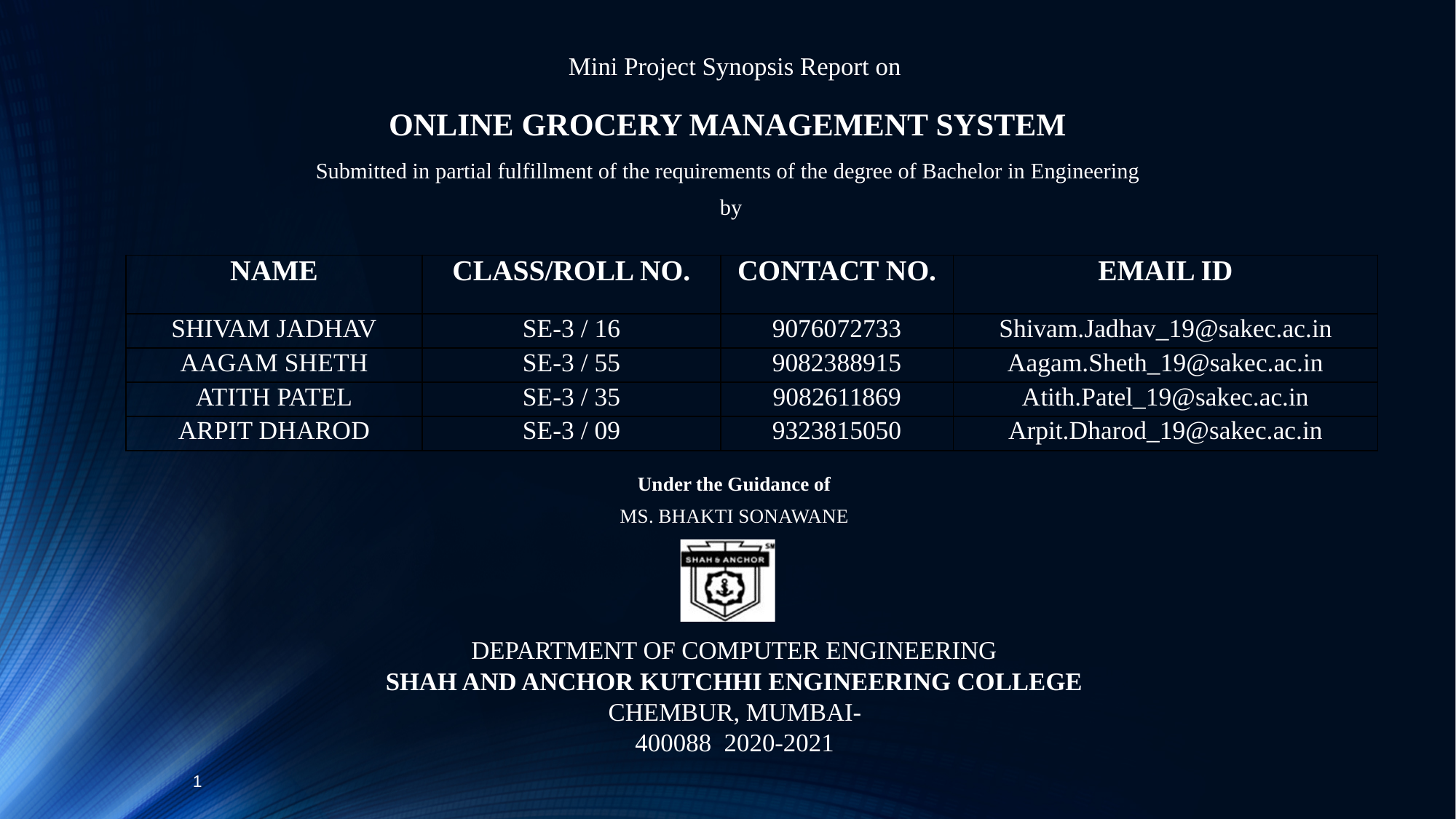

Mini Project Synopsis Report on
ONLINE GROCERY MANAGEMENT SYSTEM
Submitted in partial fulfillment of the requirements of the degree of Bachelor in Engineering  by
| NAME | CLASS/ROLL NO. | CONTACT NO. | EMAIL ID |
| --- | --- | --- | --- |
| SHIVAM JADHAV | SE-3 / 16 | 9076072733 | Shivam.Jadhav\_19@sakec.ac.in |
| AAGAM SHETH | SE-3 / 55 | 9082388915 | Aagam.Sheth\_19@sakec.ac.in |
| ATITH PATEL | SE-3 / 35 | 9082611869 | Atith.Patel\_19@sakec.ac.in |
| ARPIT DHAROD | SE-3 / 09 | 9323815050 | Arpit.Dharod\_19@sakec.ac.in |
Under the Guidance of
MS. BHAKTI SONAWANE

DEPARTMENT OF COMPUTER ENGINEERING
SHAH AND ANCHOR KUTCHHI ENGINEERING COLLEGE
CHEMBUR, MUMBAI-400088  2020-2021
1